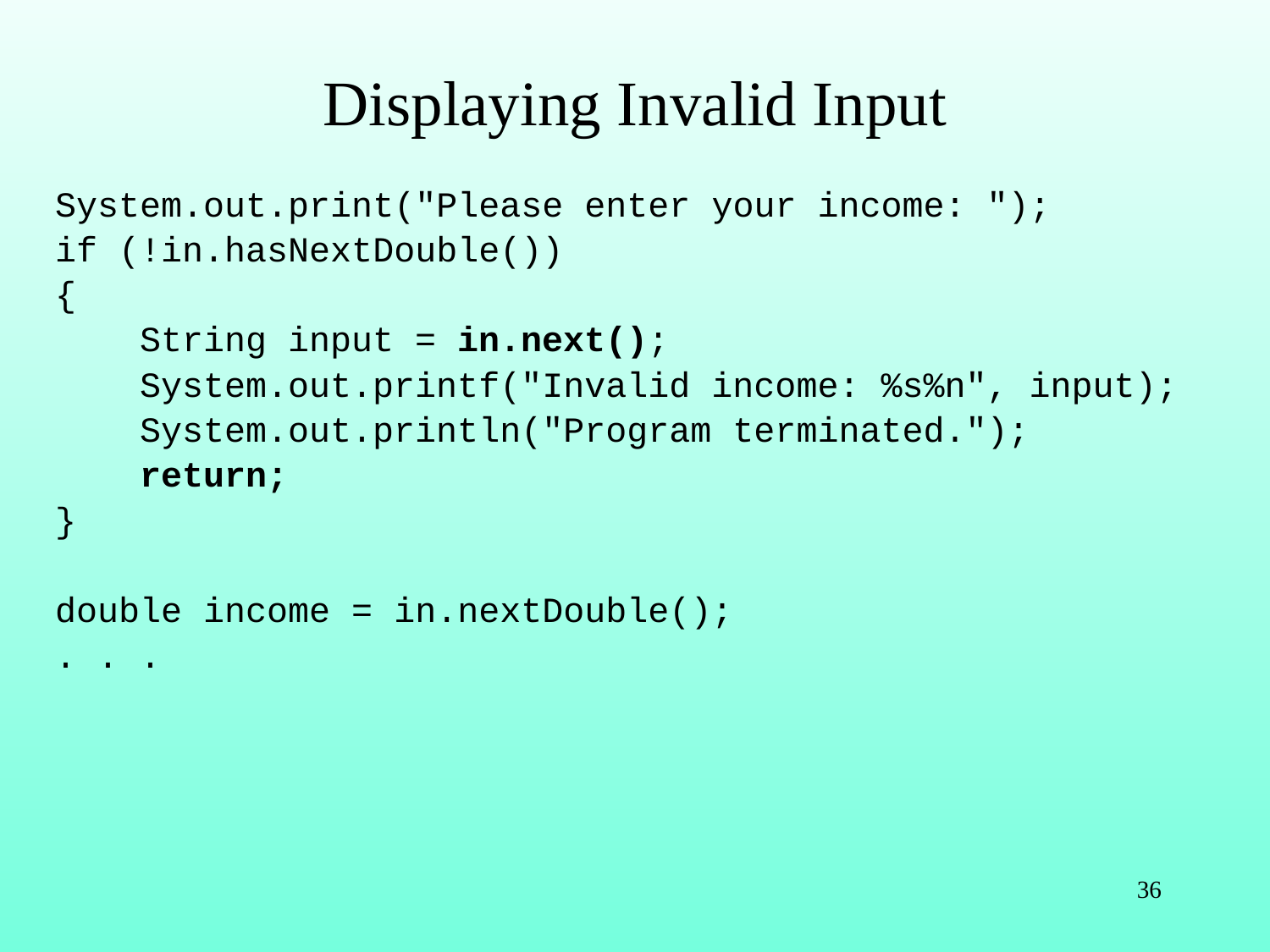

# Displaying Invalid Input
System.out.print("Please enter your income: ");
if (!in.hasNextDouble())
{
    String input = in.next();
    System.out.printf("Invalid income: %s%n", input);
    System.out.println("Program terminated.");
    return;
}

double income = in.nextDouble();
. . .

36